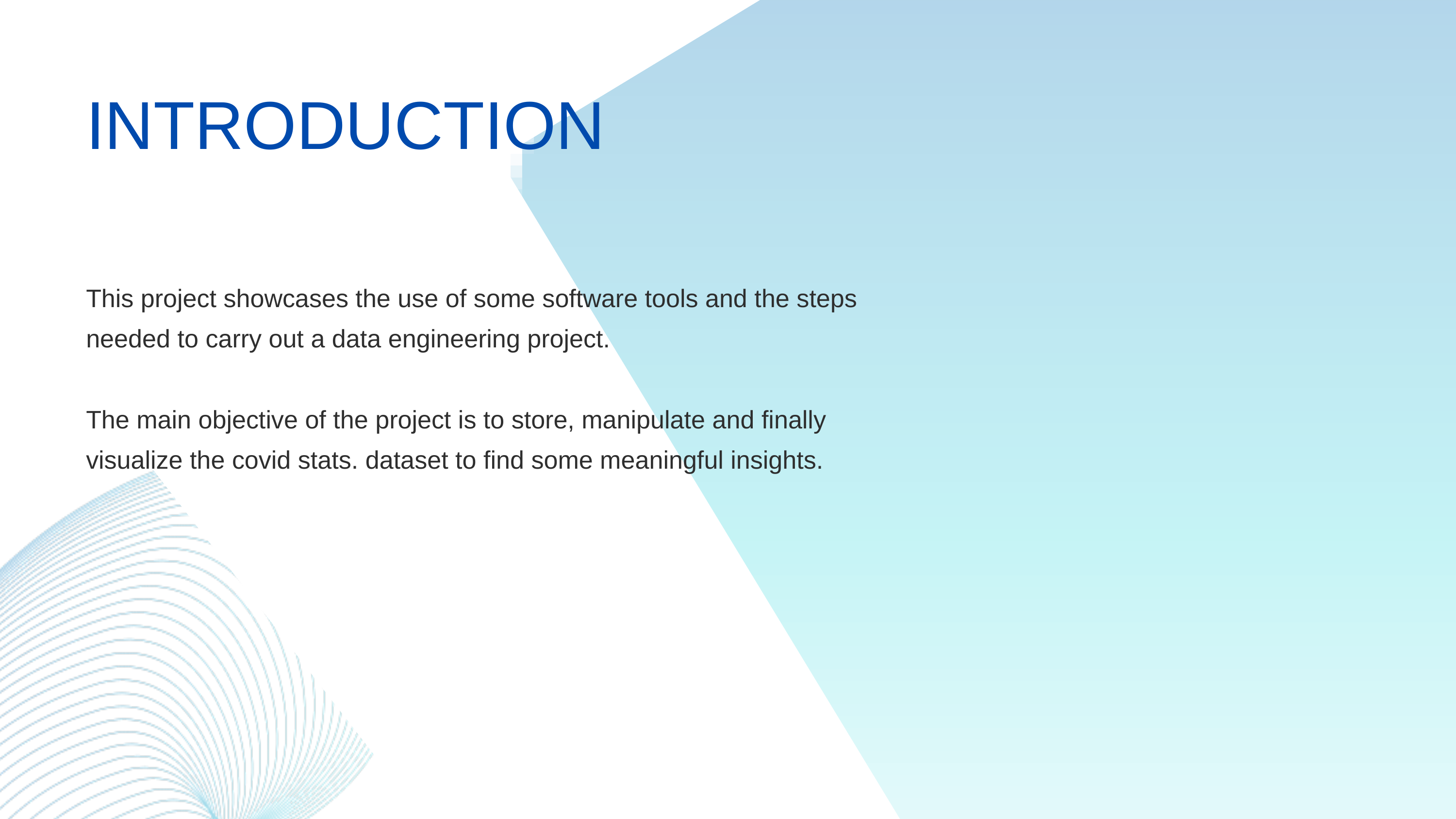

INTRODUCTION
This project showcases the use of some software tools and the steps needed to carry out a data engineering project.

The main objective of the project is to store, manipulate and finally visualize the covid stats. dataset to find some meaningful insights.